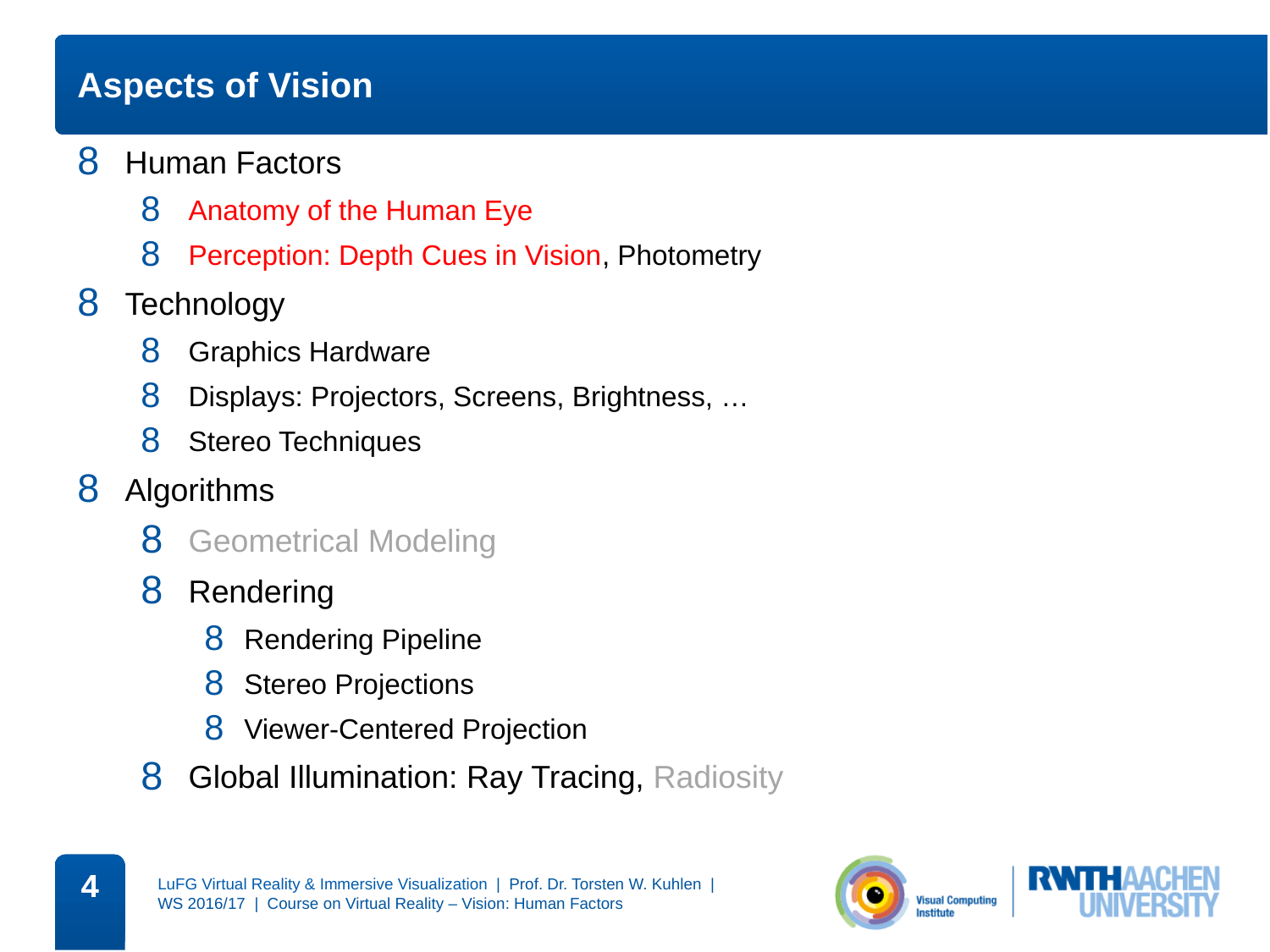

# Aspects of Vision
Human Factors
Anatomy of the Human Eye
Perception: Depth Cues in Vision, Photometry
Technology
Graphics Hardware
Displays: Projectors, Screens, Brightness, …
Stereo Techniques
Algorithms
Geometrical Modeling
Rendering
Rendering Pipeline
Stereo Projections
Viewer-Centered Projection
Global Illumination: Ray Tracing, Radiosity